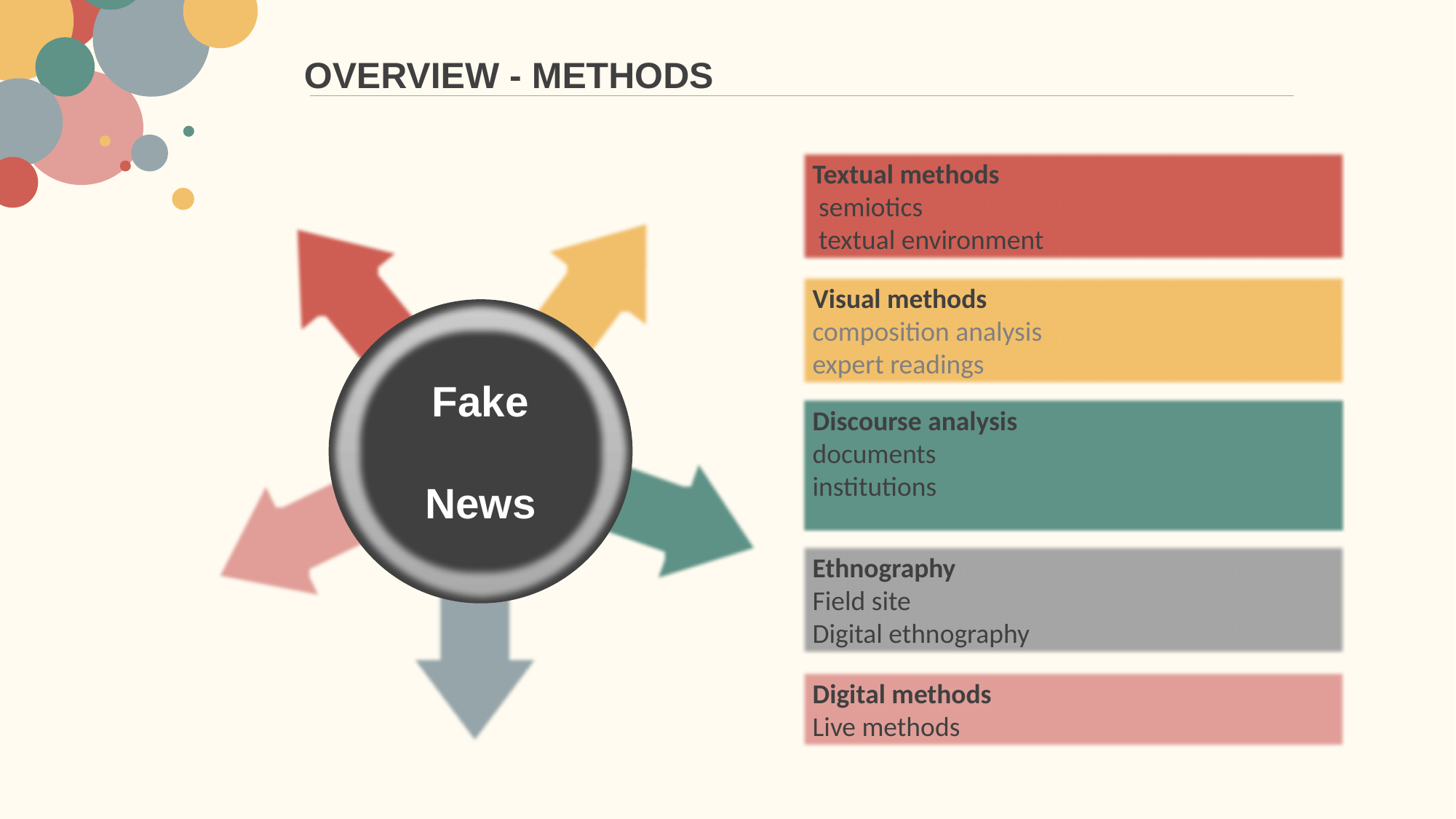

OVERVIEW - METHODS

Textual methods
 semiotics
 textual environment

Visual methods
composition analysis
expert readings

Fake

News
Discourse analysis
documents
institutions

Ethnography
Field site
Digital ethnography
Digital methods
Live methods